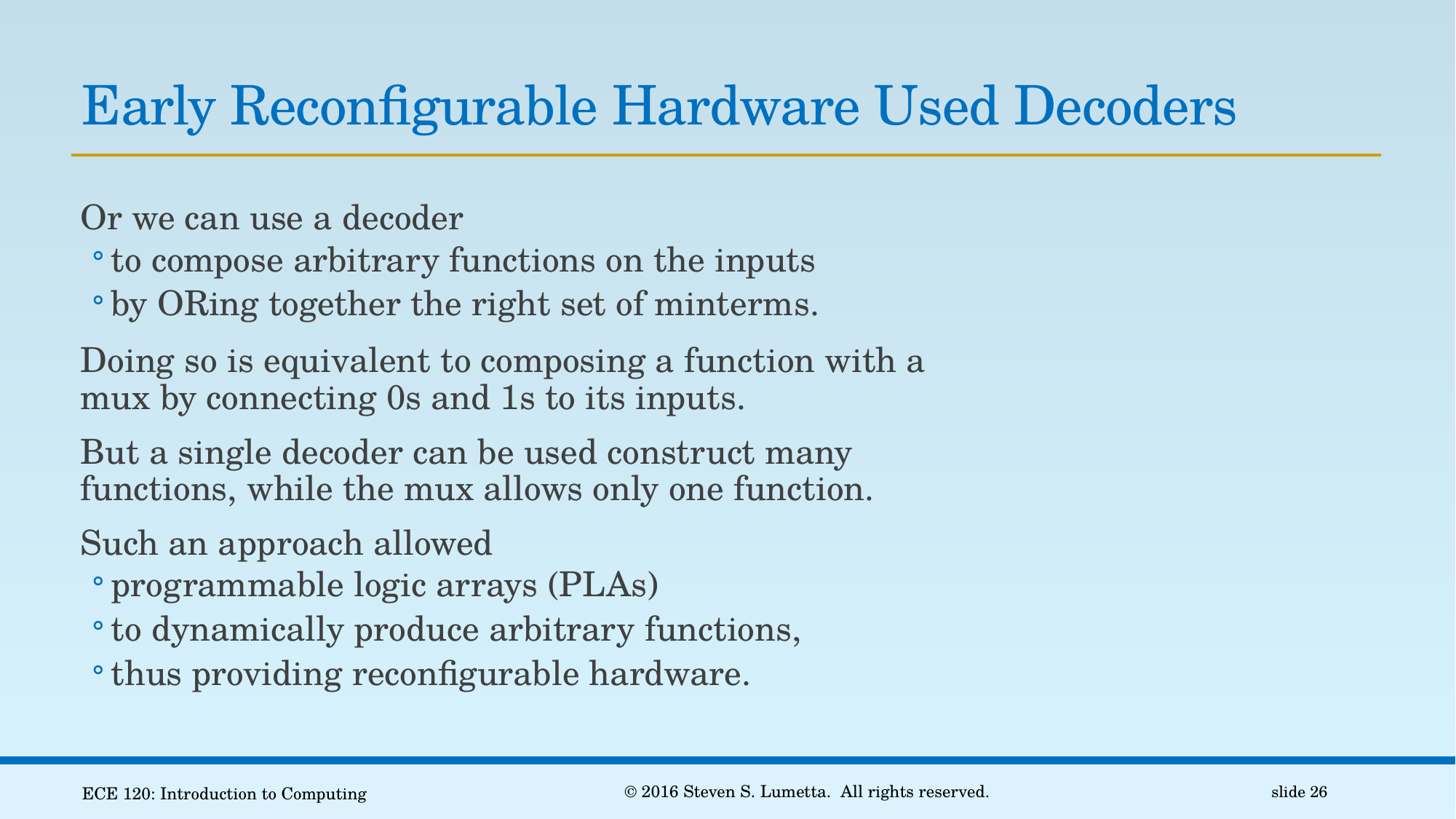

# Early Reconfigurable Hardware Used Decoders
Or we can use a decoder
to compose arbitrary functions on the inputs
by ORing together the right set of minterms.
Doing so is equivalent to composing a function with a mux by connecting 0s and 1s to its inputs.
But a single decoder can be used construct many functions, while the mux allows only one function.
Such an approach allowed
programmable logic arrays (PLAs)
to dynamically produce arbitrary functions,
thus providing reconfigurable hardware.
ECE 120: Introduction to Computing
© 2016 Steven S. Lumetta.  All rights reserved.
slide 26